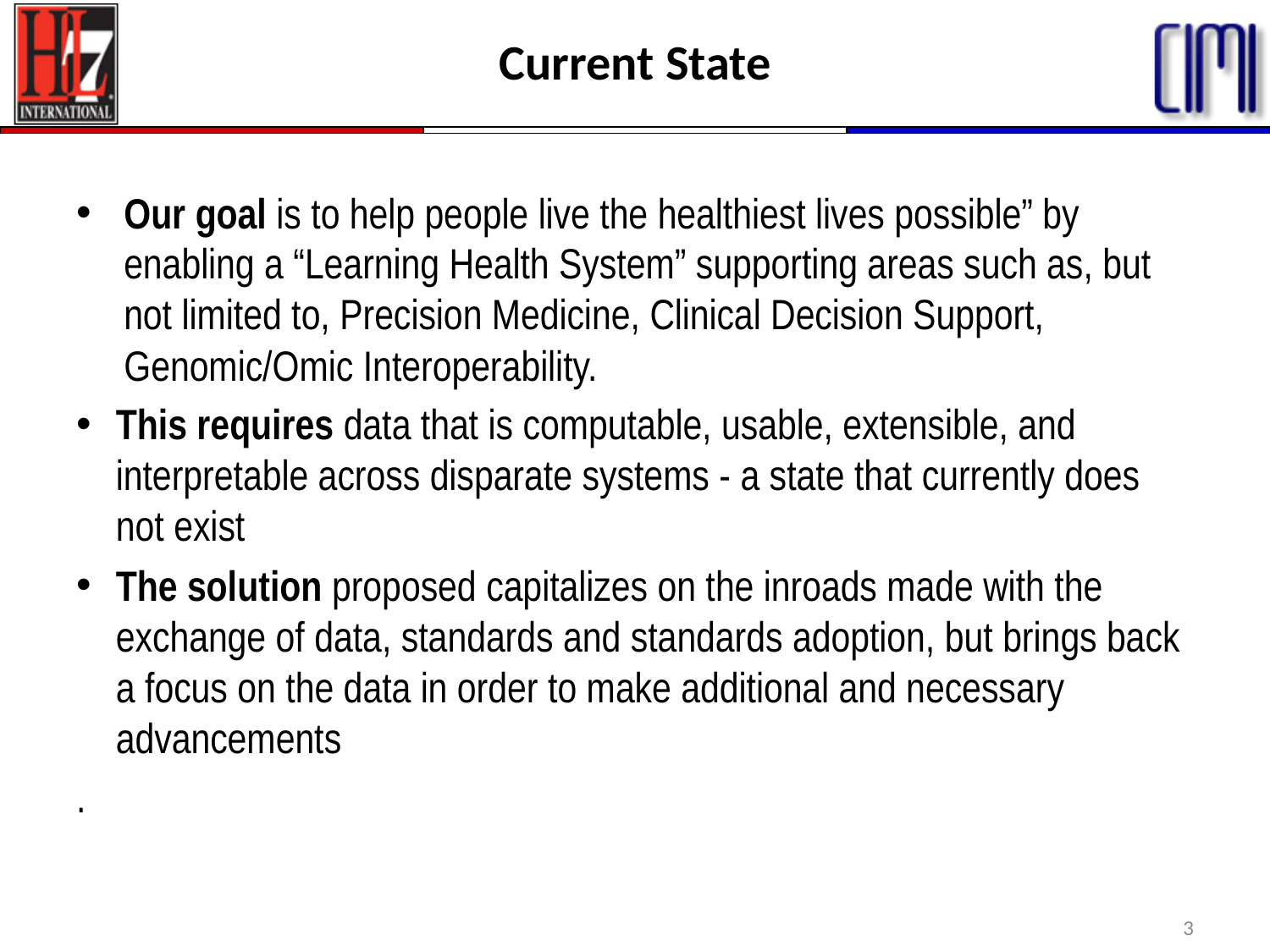

# Current State
Our goal is to help people live the healthiest lives possible” by enabling a “Learning Health System” supporting areas such as, but not limited to, Precision Medicine, Clinical Decision Support, Genomic/Omic Interoperability.
This requires data that is computable, usable, extensible, and interpretable across disparate systems - a state that currently does not exist
The solution proposed capitalizes on the inroads made with the exchange of data, standards and standards adoption, but brings back a focus on the data in order to make additional and necessary advancements
.
3